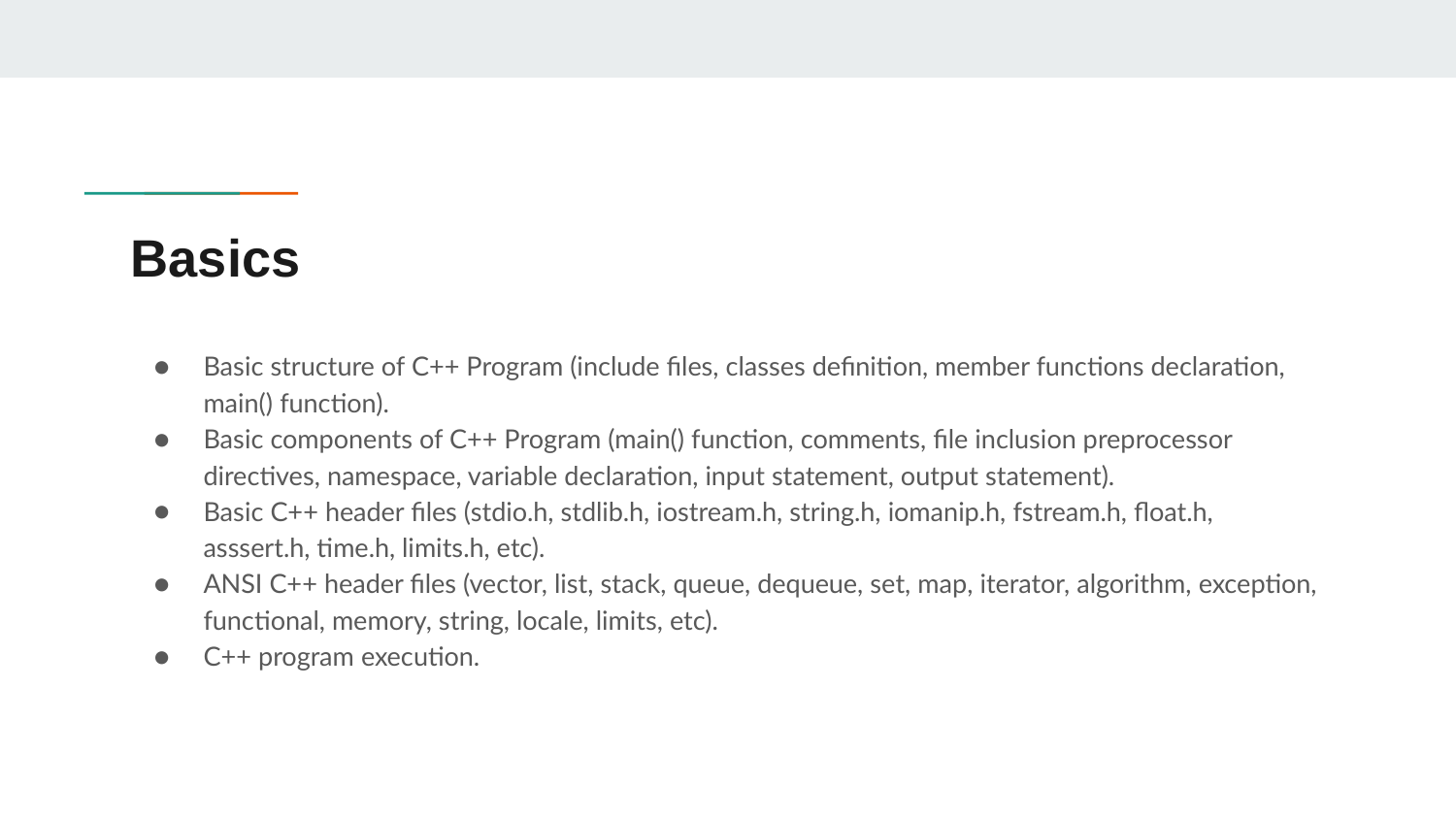

# Basics
Basic structure of C++ Program (include files, classes definition, member functions declaration, main() function).
Basic components of C++ Program (main() function, comments, file inclusion preprocessor directives, namespace, variable declaration, input statement, output statement).
Basic C++ header files (stdio.h, stdlib.h, iostream.h, string.h, iomanip.h, fstream.h, float.h, asssert.h, time.h, limits.h, etc).
ANSI C++ header files (vector, list, stack, queue, dequeue, set, map, iterator, algorithm, exception, functional, memory, string, locale, limits, etc).
C++ program execution.